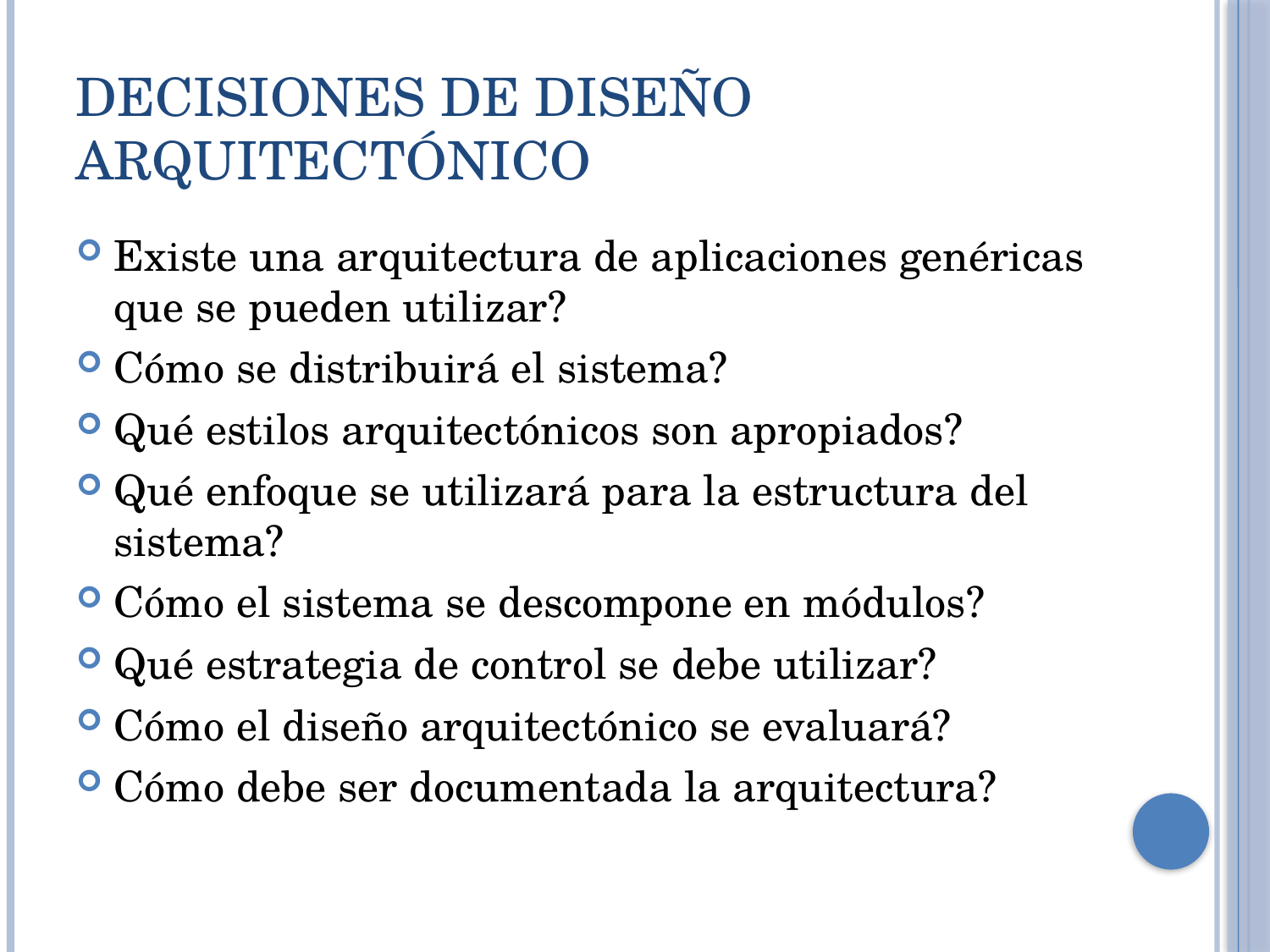

# Decisiones de diseño arquitectónico
Existe una arquitectura de aplicaciones genéricas que se pueden utilizar?
Cómo se distribuirá el sistema?
Qué estilos arquitectónicos son apropiados?
Qué enfoque se utilizará para la estructura del sistema?
Cómo el sistema se descompone en módulos?
Qué estrategia de control se debe utilizar?
Cómo el diseño arquitectónico se evaluará?
Cómo debe ser documentada la arquitectura?